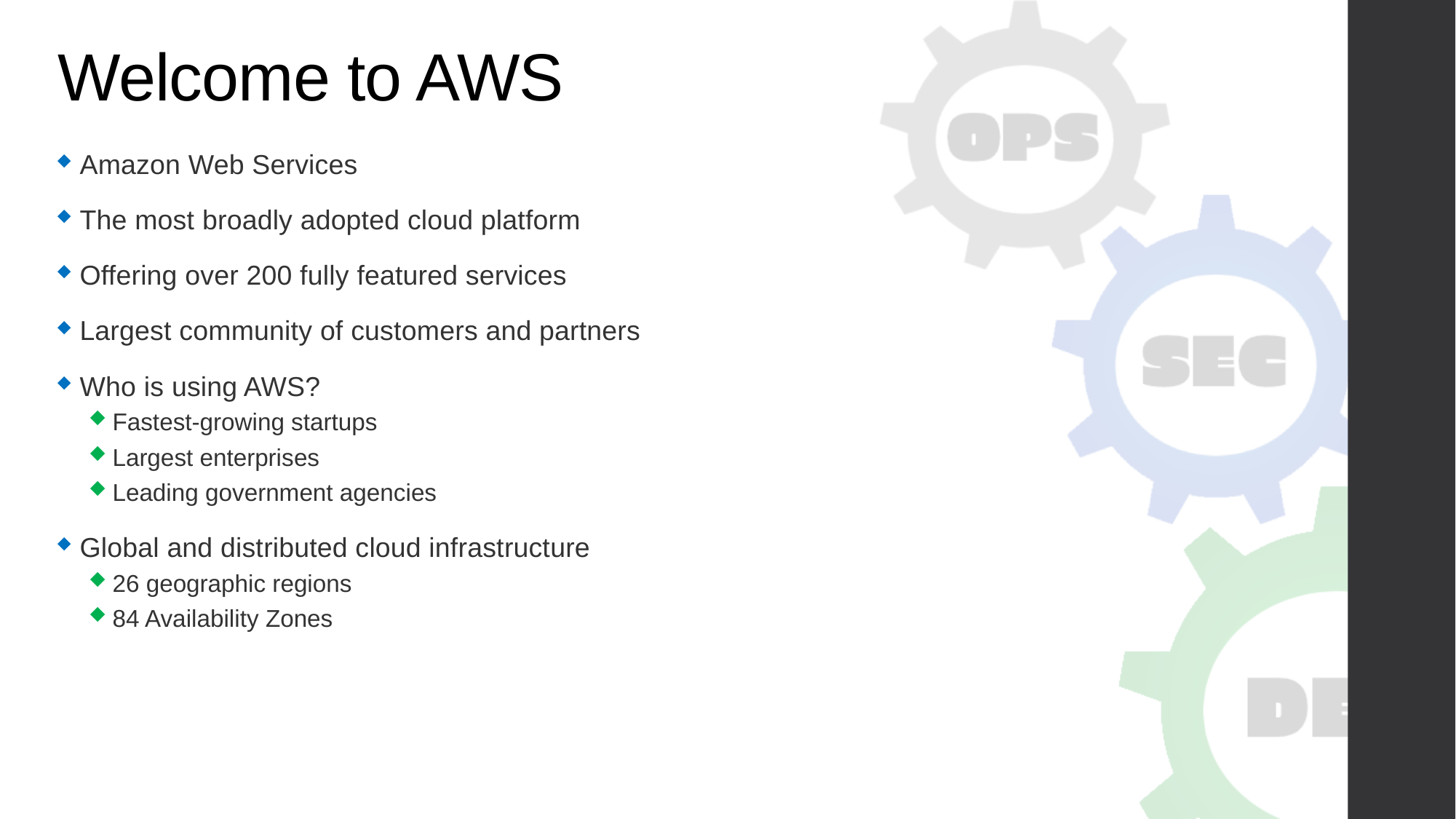

# Welcome to AWS
Amazon Web Services
The most broadly adopted cloud platform
Offering over 200 fully featured services
Largest community of customers and partners
Who is using AWS?
Fastest-growing startups
Largest enterprises
Leading government agencies
Global and distributed cloud infrastructure
26 geographic regions
84 Availability Zones